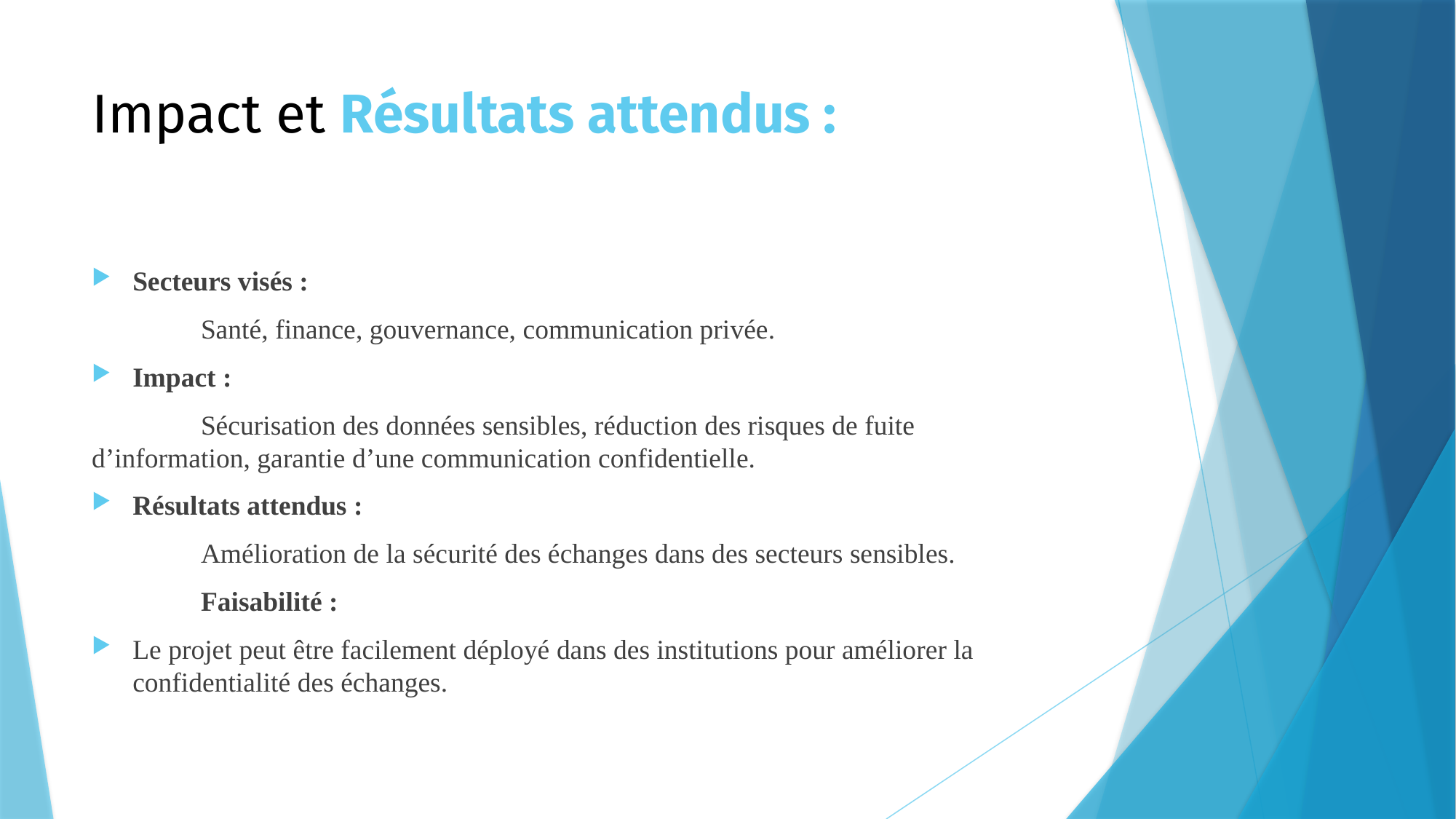

# Impact et Résultats attendus :
Secteurs visés :
	Santé, finance, gouvernance, communication privée.
Impact :
	Sécurisation des données sensibles, réduction des risques de fuite 	d’information, garantie d’une communication confidentielle.
Résultats attendus :
	Amélioration de la sécurité des échanges dans des secteurs sensibles.
	Faisabilité :
Le projet peut être facilement déployé dans des institutions pour améliorer la confidentialité des échanges.